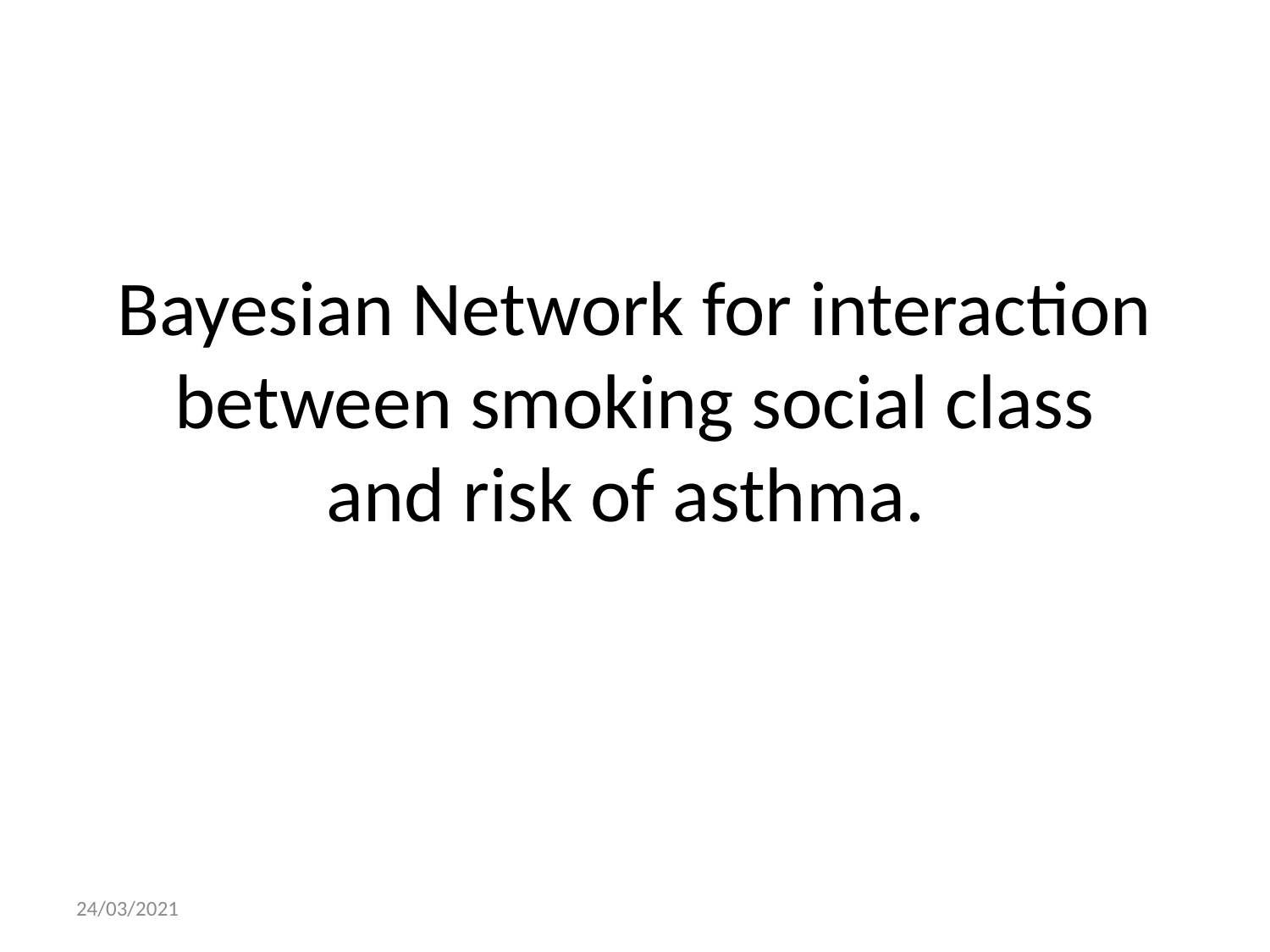

# Bayesian Network for interaction between smoking social class and risk of asthma.

24/03/2021